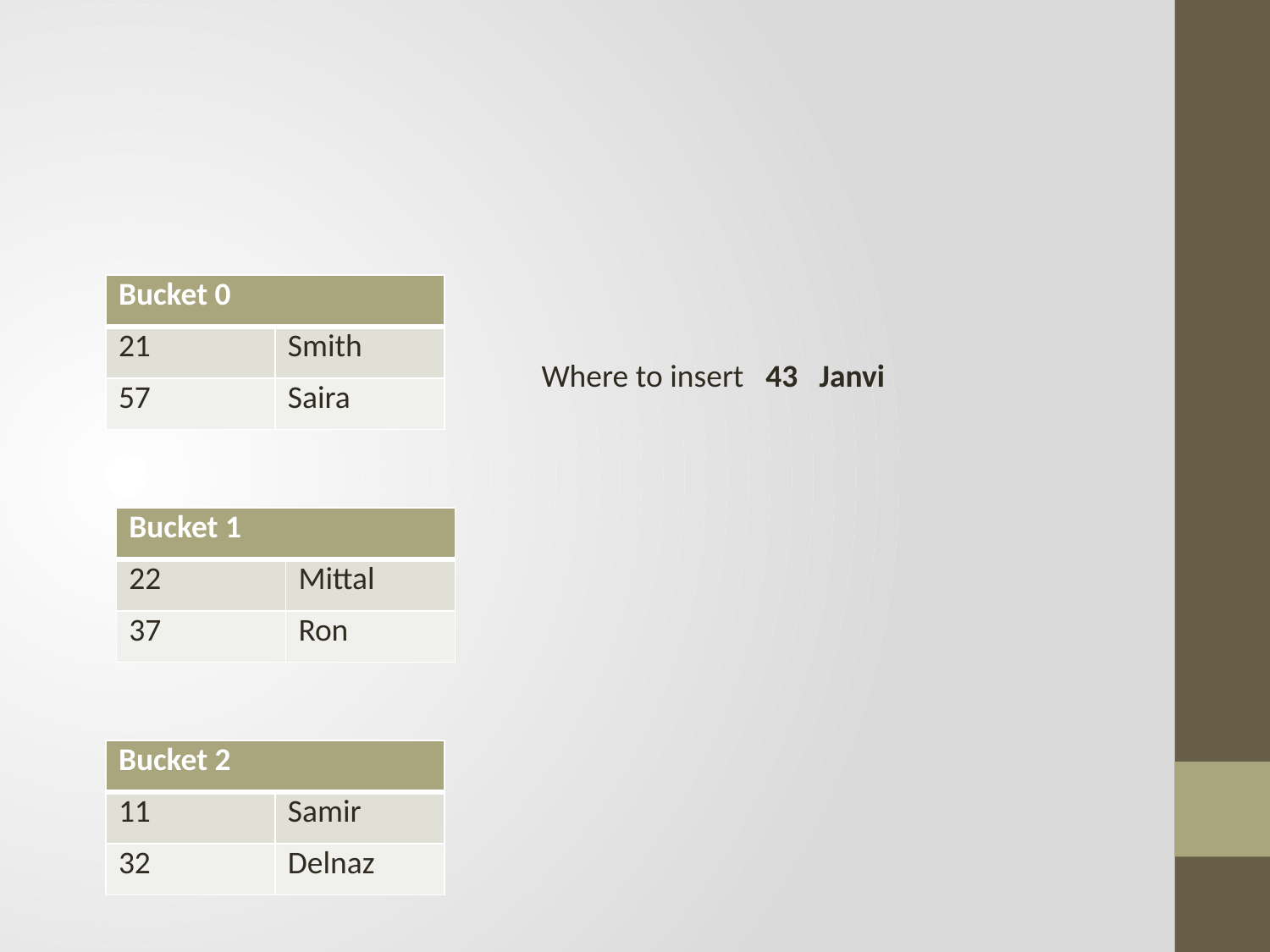

#
| Bucket 0 |  |
| --- | --- |
| 21 | Smith |
| 57 | Saira |
Where to insert   43   Janvi
| Bucket 1 |  |
| --- | --- |
| 22 | Mittal |
| 37 | Ron |
| Bucket 2 |  |
| --- | --- |
| 11 | Samir |
| 32 | Delnaz |